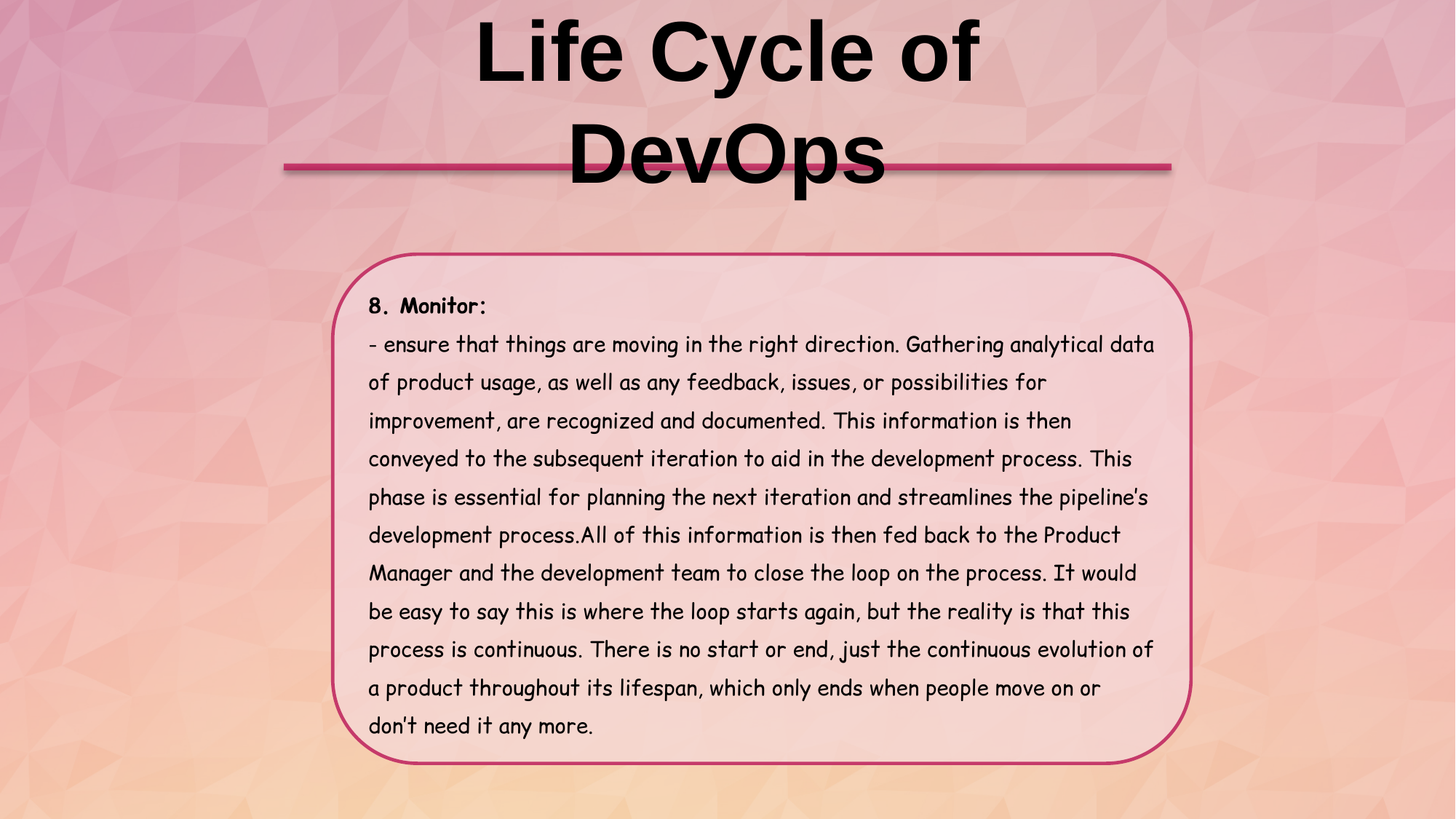

CONTENT
Life Cycle of DevOps
8. Monitor:
- ensure that things are moving in the right direction. Gathering analytical data of product usage, as well as any feedback, issues, or possibilities for improvement, are recognized and documented. This information is then conveyed to the subsequent iteration to aid in the development process. This phase is essential for planning the next iteration and streamlines the pipeline’s development process.All of this information is then fed back to the Product Manager and the development team to close the loop on the process. It would be easy to say this is where the loop starts again, but the reality is that this process is continuous. There is no start or end, just the continuous evolution of a product throughout its lifespan, which only ends when people move on or don’t need it any more.